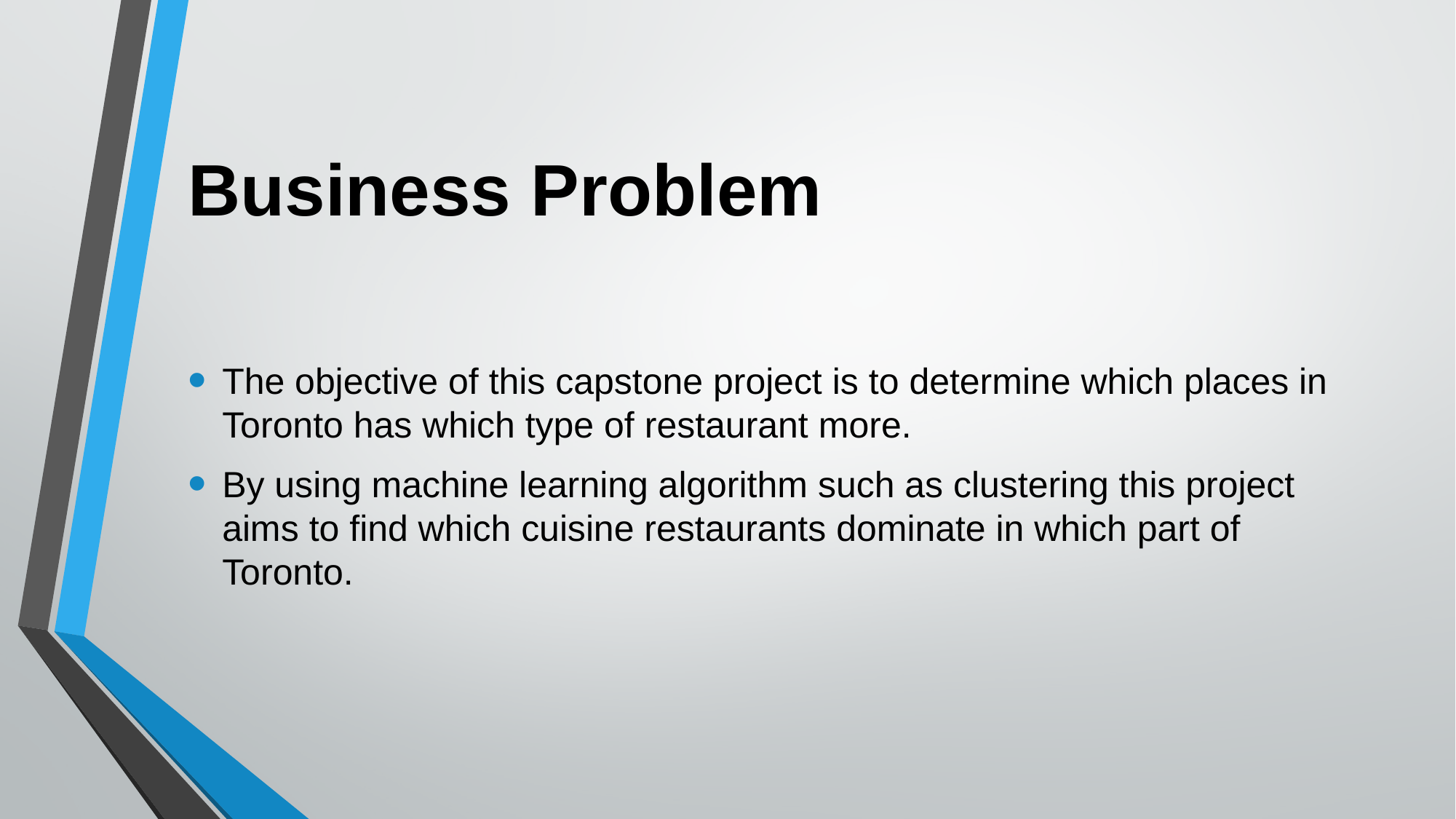

# Business Problem
The objective of this capstone project is to determine which places in Toronto has which type of restaurant more.
By using machine learning algorithm such as clustering this project aims to find which cuisine restaurants dominate in which part of Toronto.